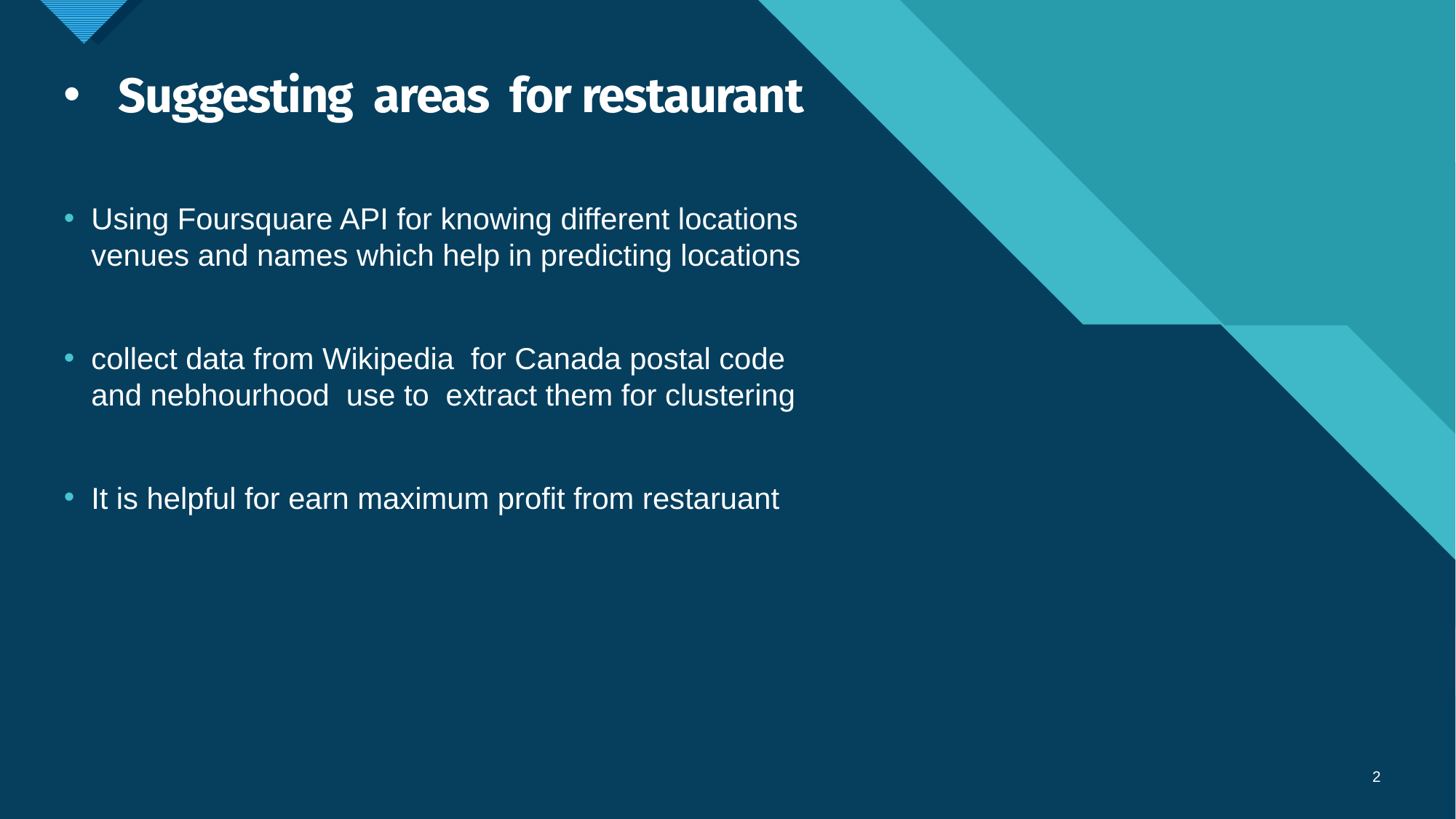

# Suggesting  areas  for restaurant
Using Foursquare API for knowing different locations venues and names which help in predicting locations

collect data from Wikipedia  for Canada postal code and nebhourhood  use to  extract them for clustering

It is helpful for earn maximum profit from restaruant

2